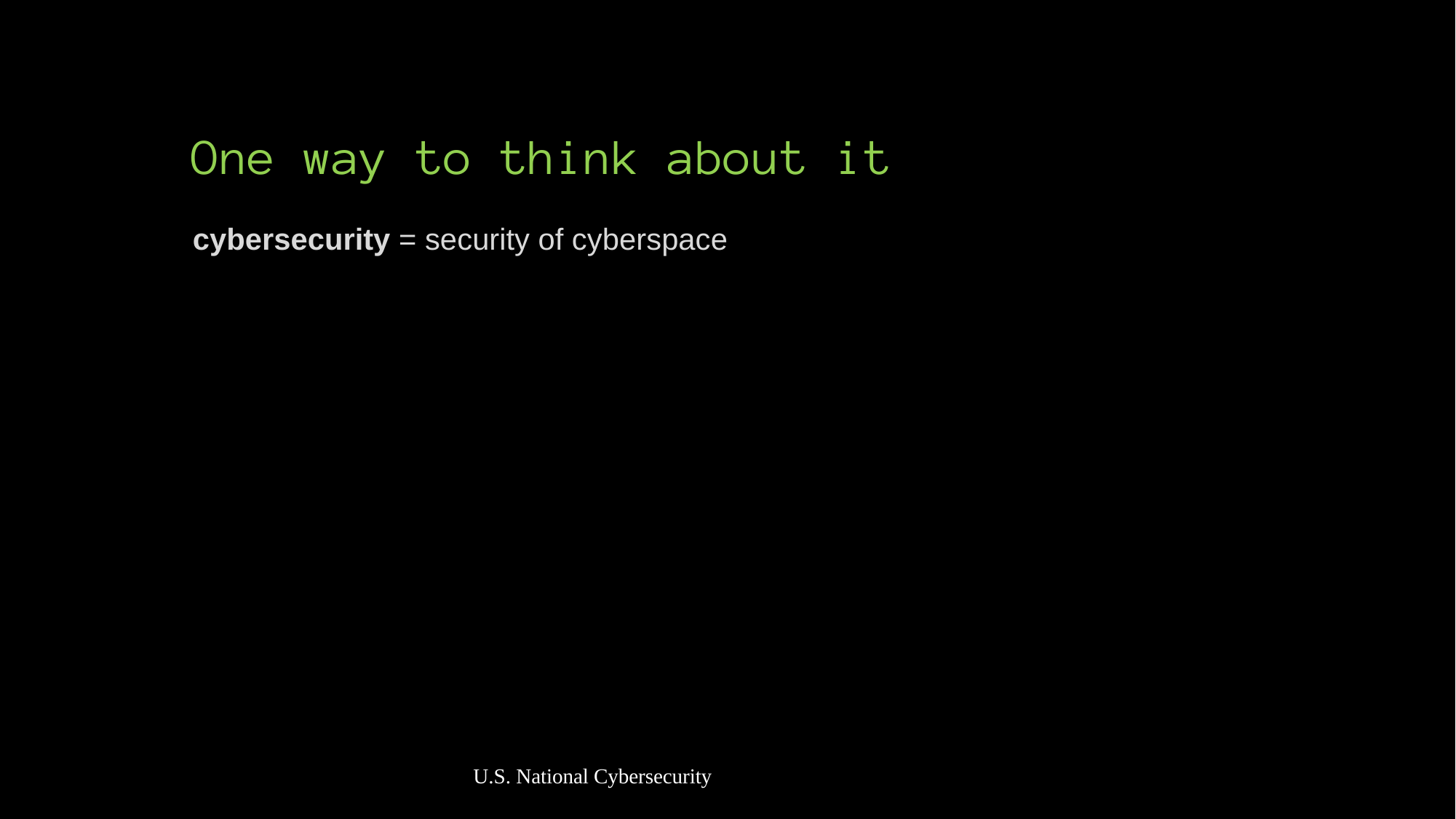

# One way to think about it
cybersecurity = security of cyberspace

U.S. National Cybersecurity